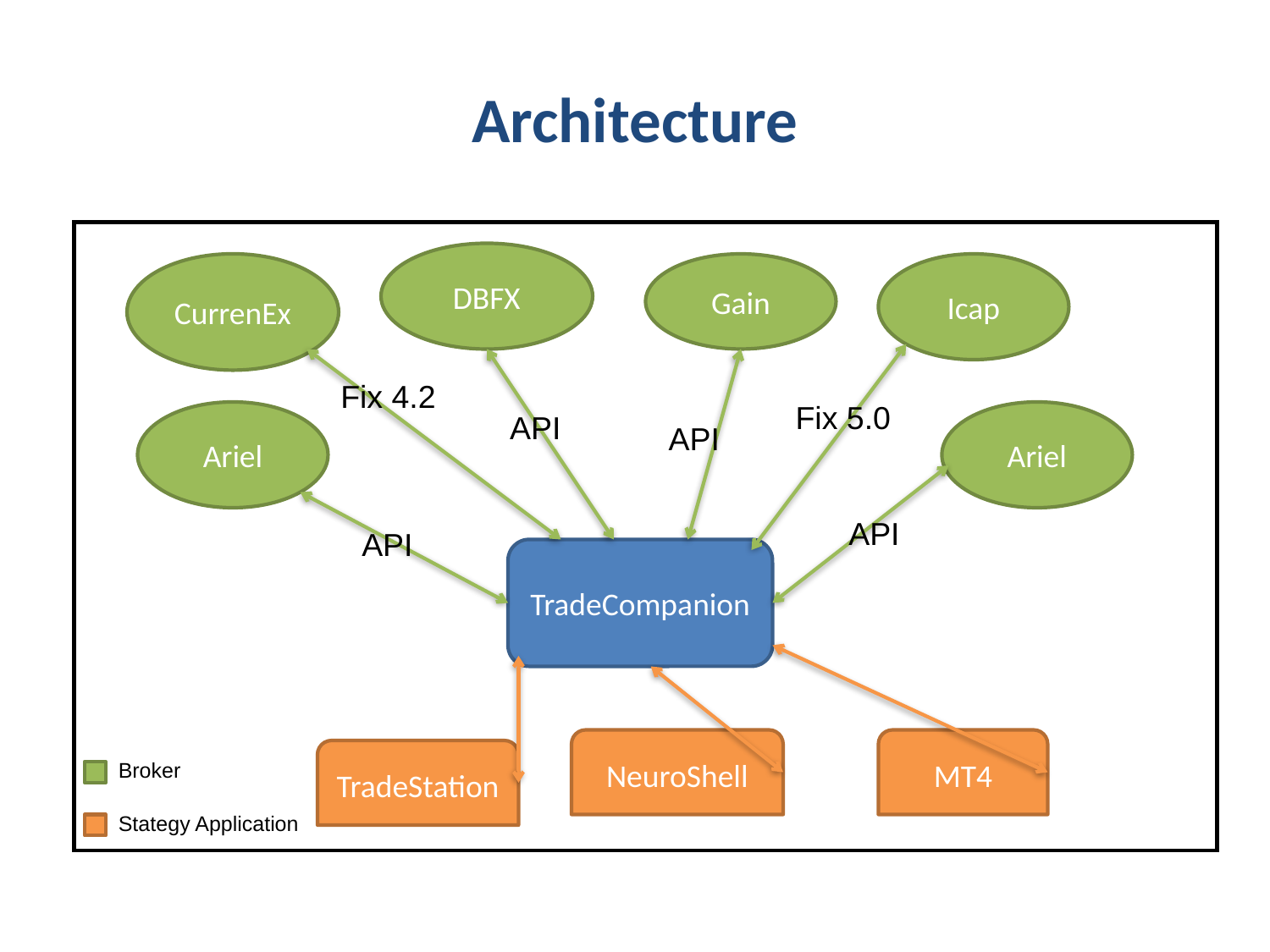

# Architecture

DBFX
CurrenEx
Gain
Icap
Fix 4.2
Fix 5.0
Ariel
API
Ariel
API
API
API
TradeCompanion
NeuroShell
MT4
TradeStation
Broker

Stategy Application